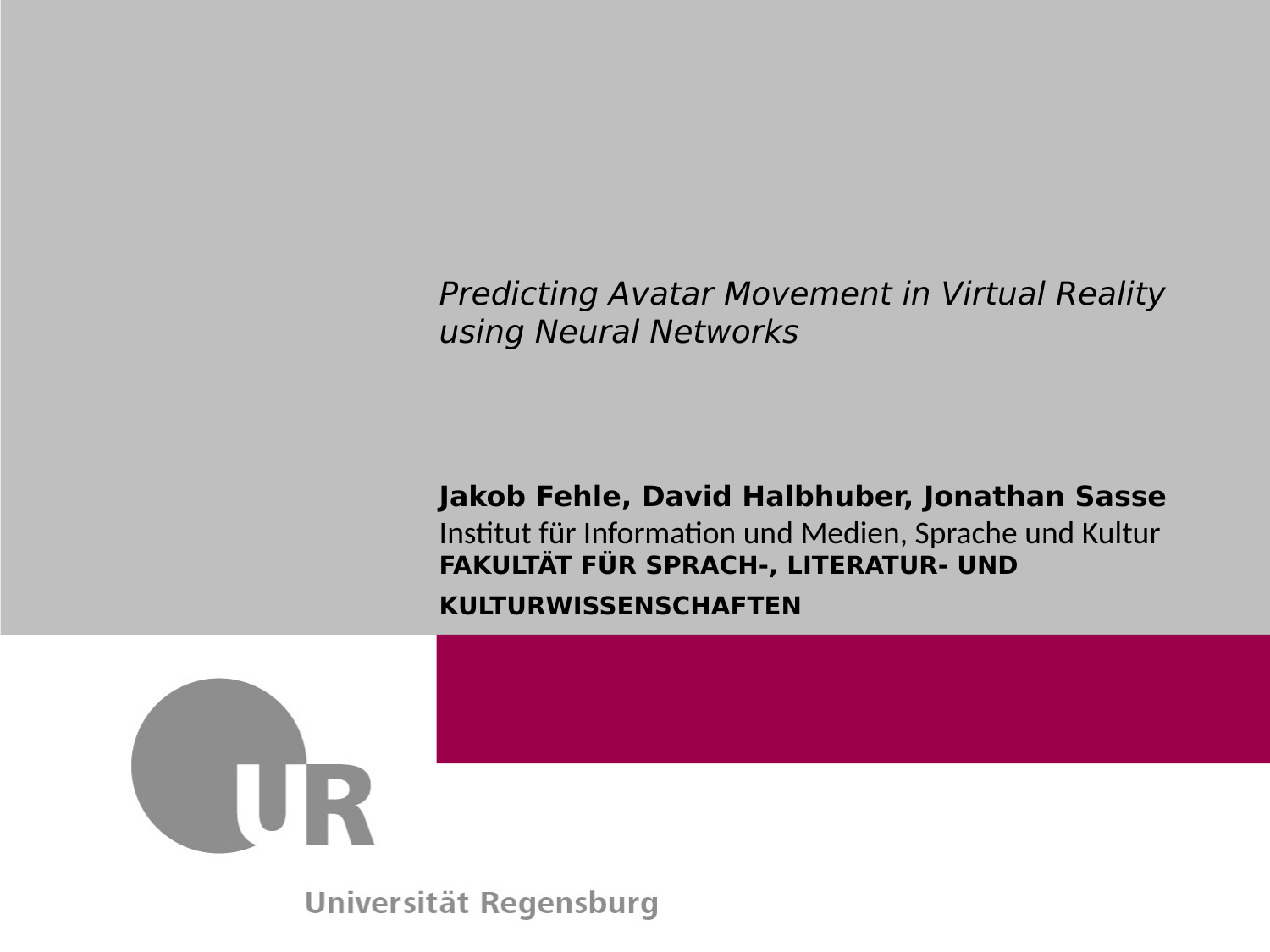

Predicting Avatar Movement in Virtual Reality using Neural Networks